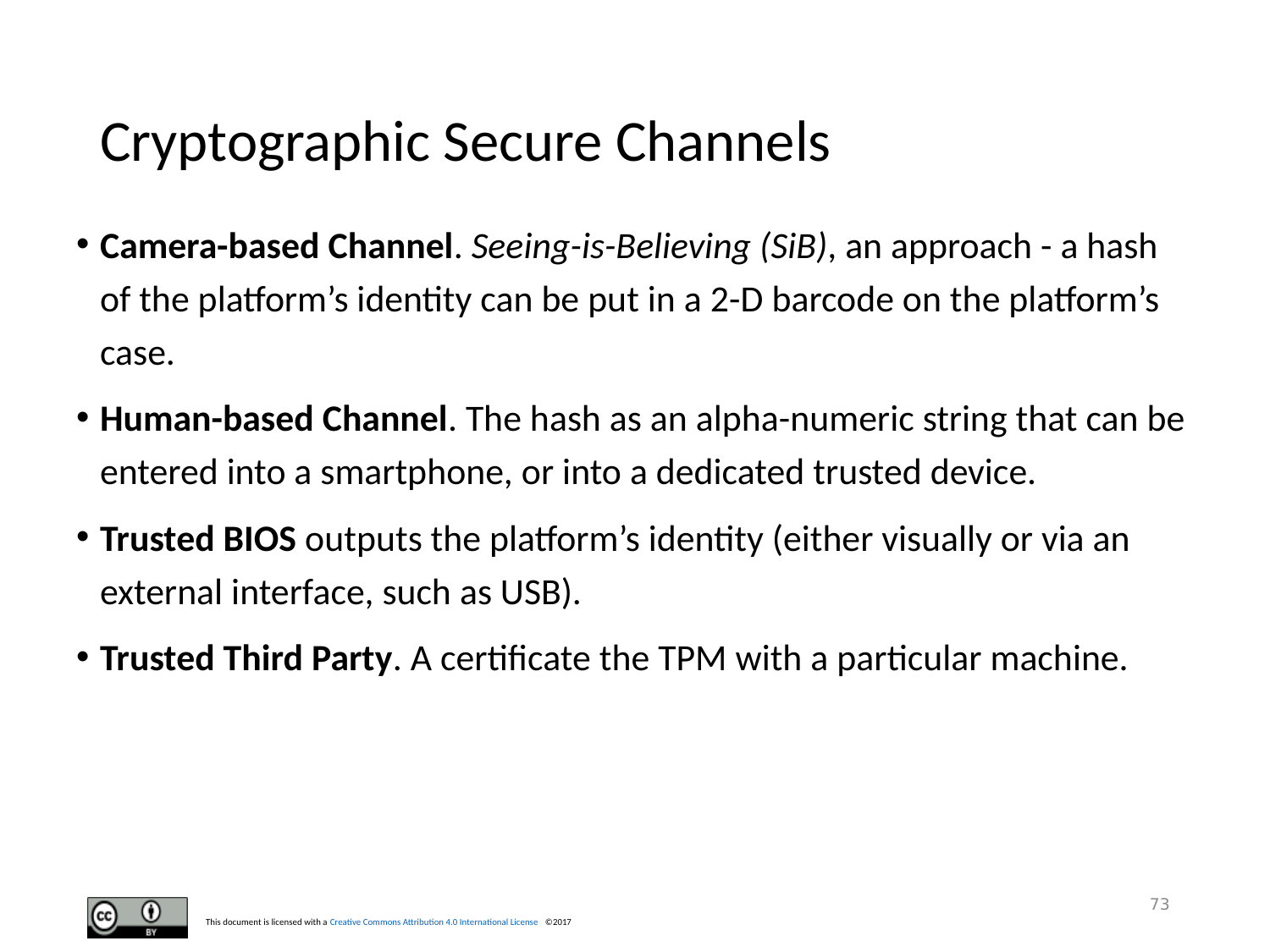

# Cryptographic Secure Channels
Camera-based Channel. Seeing-is-Believing (SiB), an approach - a hash of the platform’s identity can be put in a 2-D barcode on the platform’s case.
Human-based Channel. The hash as an alpha-numeric string that can be entered into a smartphone, or into a dedicated trusted device.
Trusted BIOS outputs the platform’s identity (either visually or via an external interface, such as USB).
Trusted Third Party. A certificate the TPM with a particular machine.

73